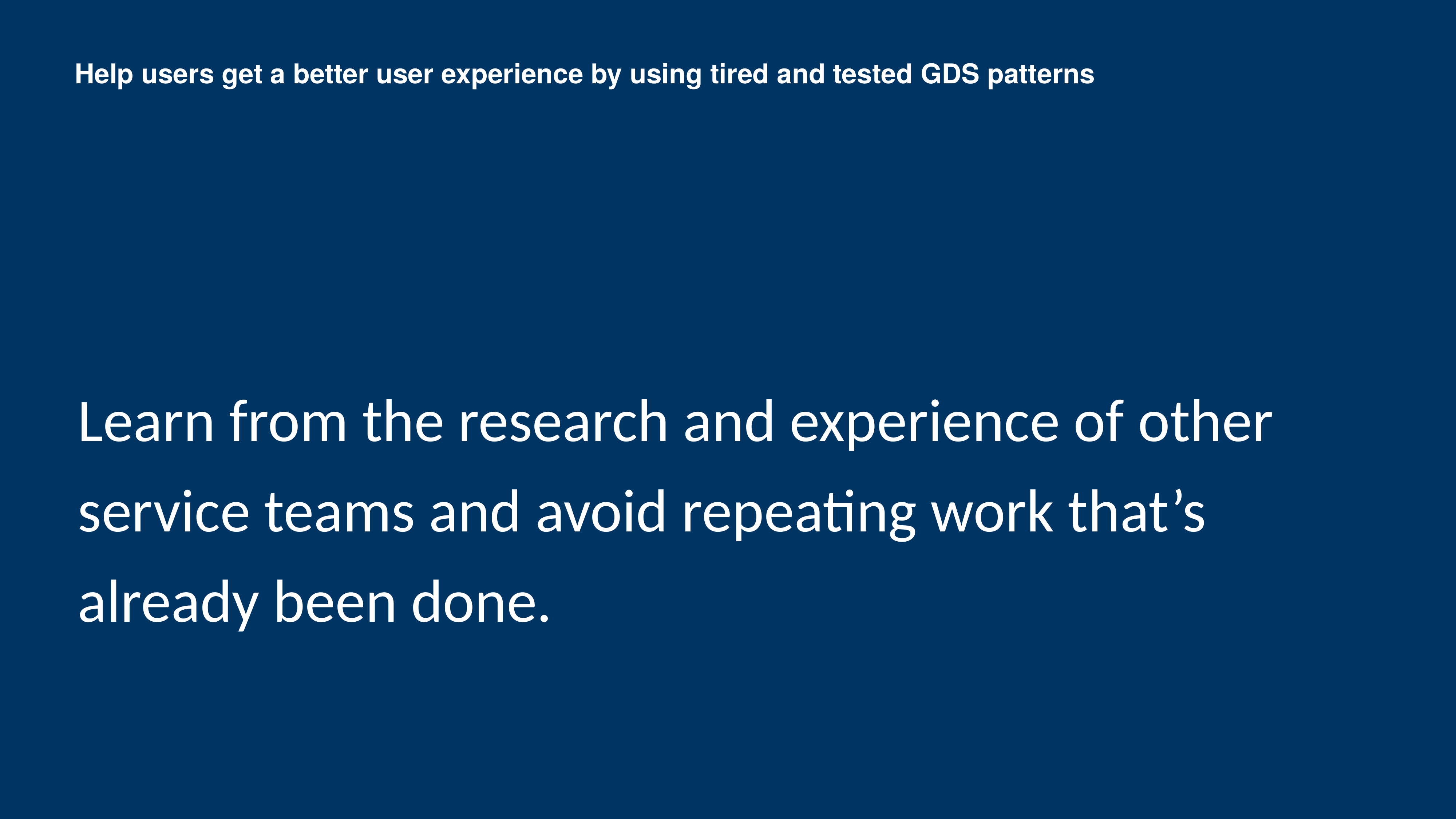

Help users get a better user experience by using tired and tested GDS patterns
# Learn from the research and experience of other service teams and avoid repeating work that’s already been done.